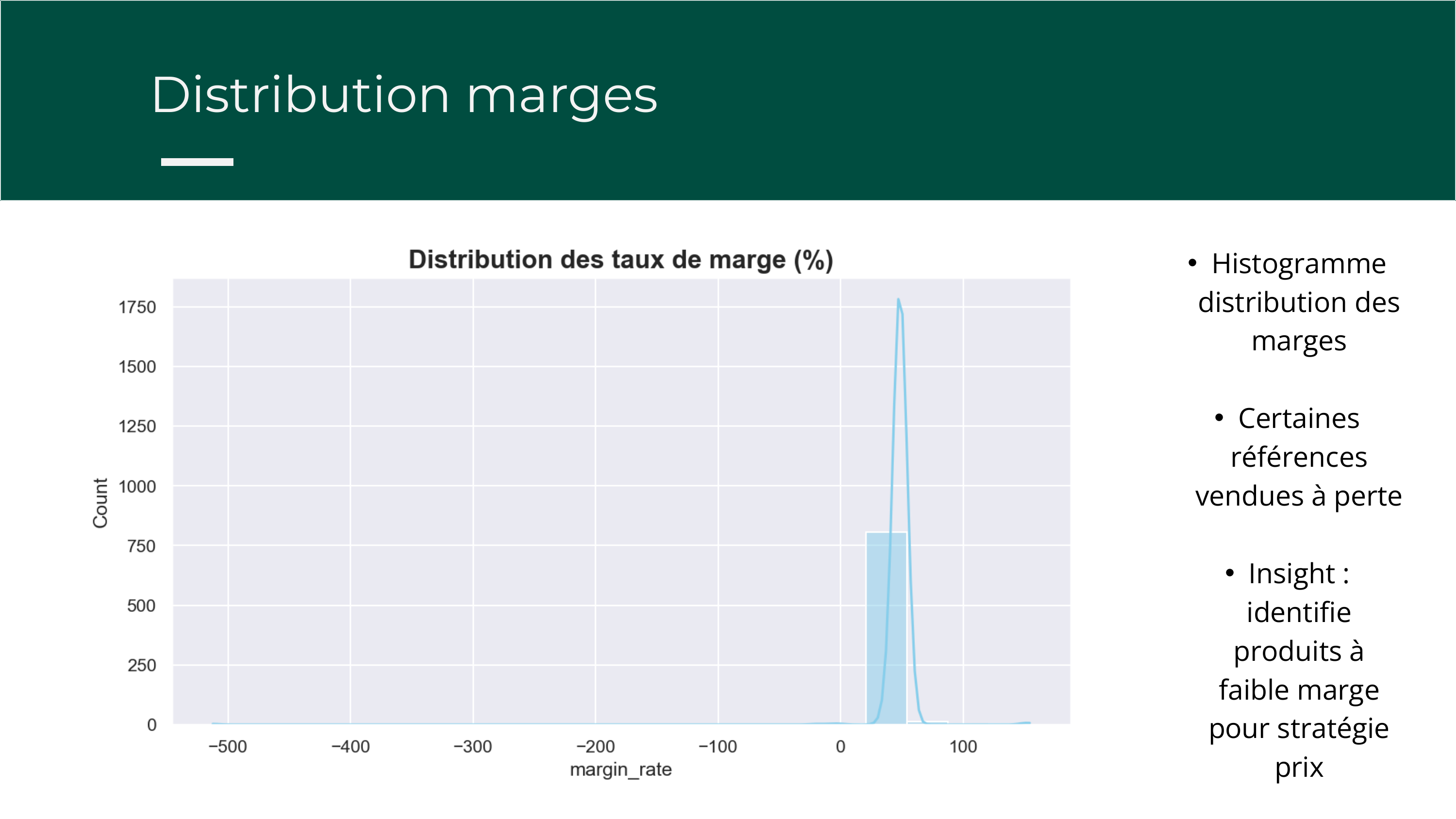

Distribution marges

Histogramme distribution des marges

Certaines références vendues à perte

Insight : identifie produits à faible marge pour stratégie prix